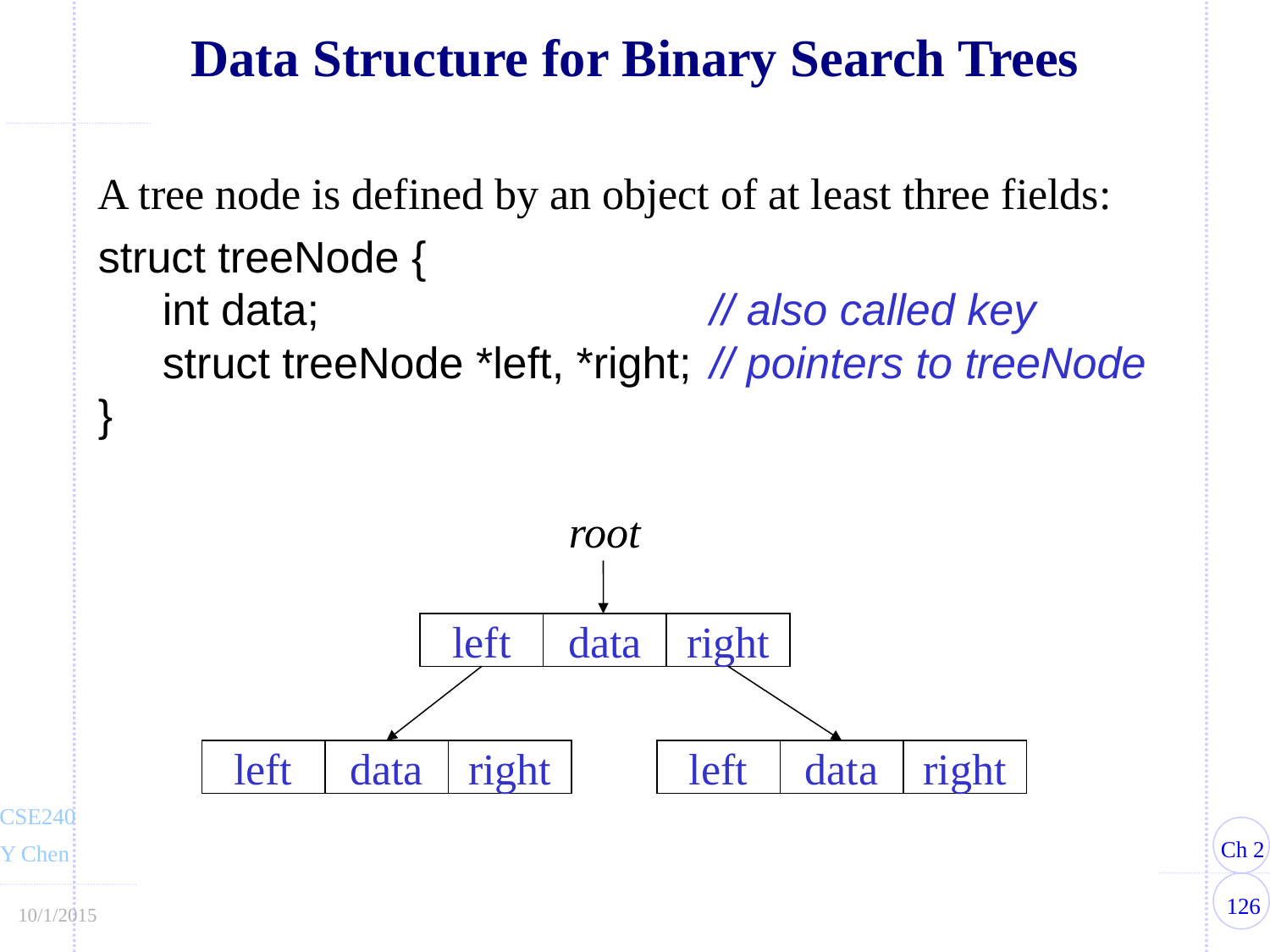

# Data Structure for Binary Search Trees
A tree node is defined by an object of at least three fields:
struct treeNode {
	int data; 	// also called key
	struct treeNode *left, *right; 	// pointers to treeNode
}
root

left
data
right
left
data
right
left
data
right